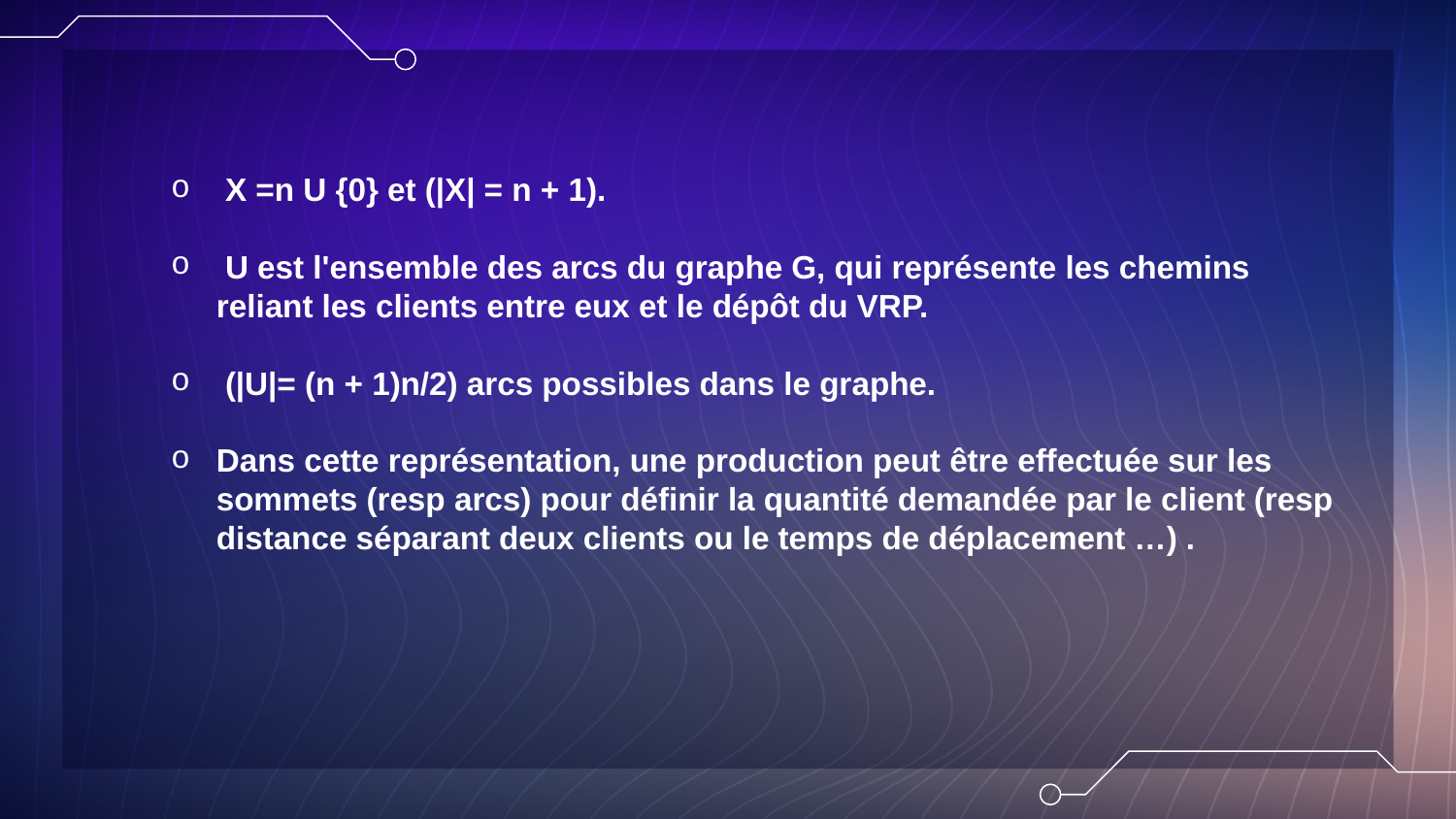

X =n U {0} et (|X| = n + 1).

 U est l'ensemble des arcs du graphe G, qui représente les chemins        reliant les clients entre eux et le dépôt du VRP.

 (|U|= (n + 1)n/2) arcs possibles dans le graphe.

Dans cette représentation, une production peut être effectuée sur les sommets (resp arcs) pour définir la quantité demandée par le client (resp distance séparant deux clients ou le temps de déplacement …) .